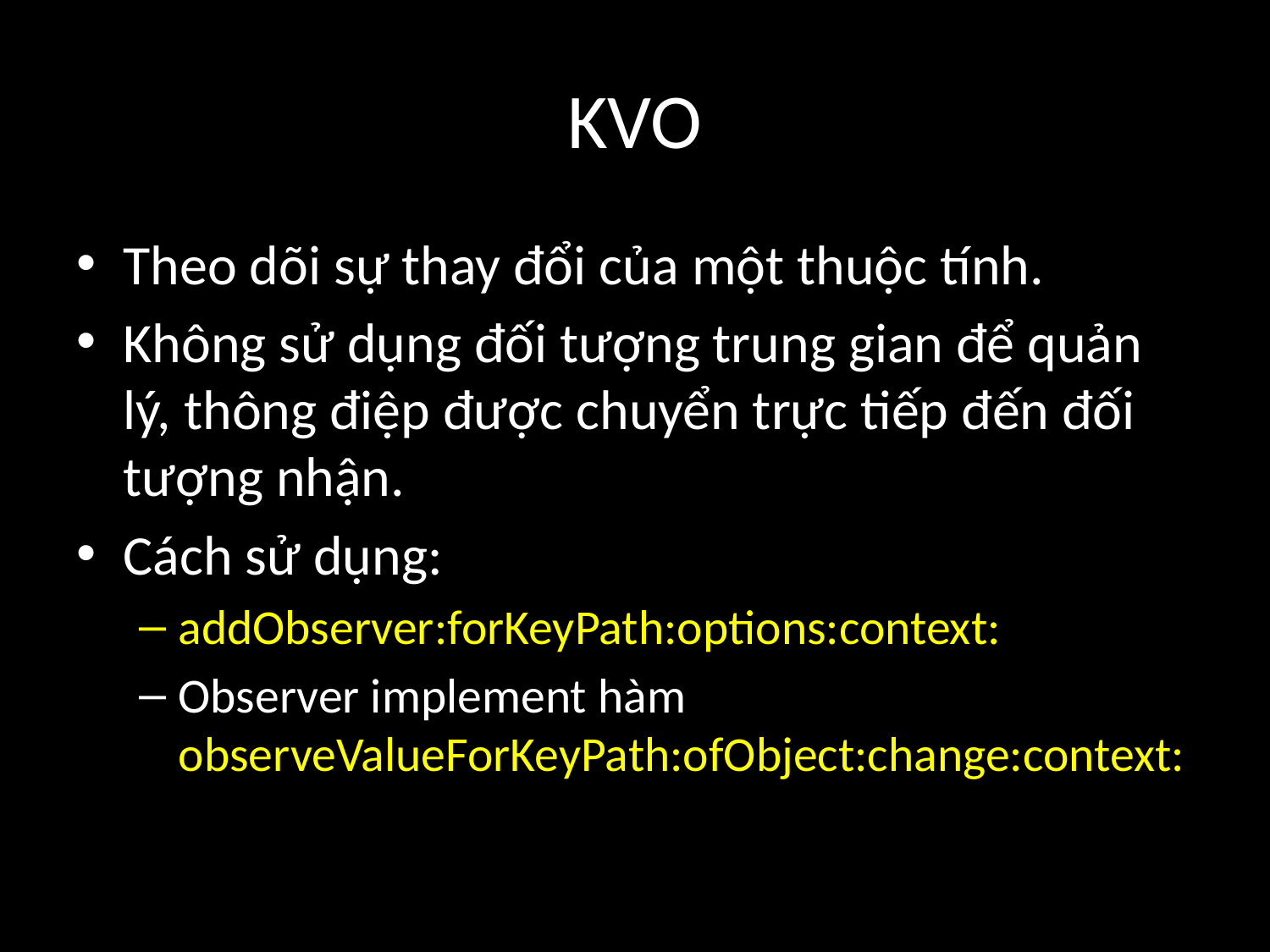

# KVO
Theo dõi sự thay đổi của một thuộc tính.
Không sử dụng đối tượng trung gian để quản lý, thông điệp được chuyển trực tiếp đến đối tượng nhận.
Cách sử dụng:
addObserver:forKeyPath:options:context:
Observer implement hàm observeValueForKeyPath:ofObject:change:context: